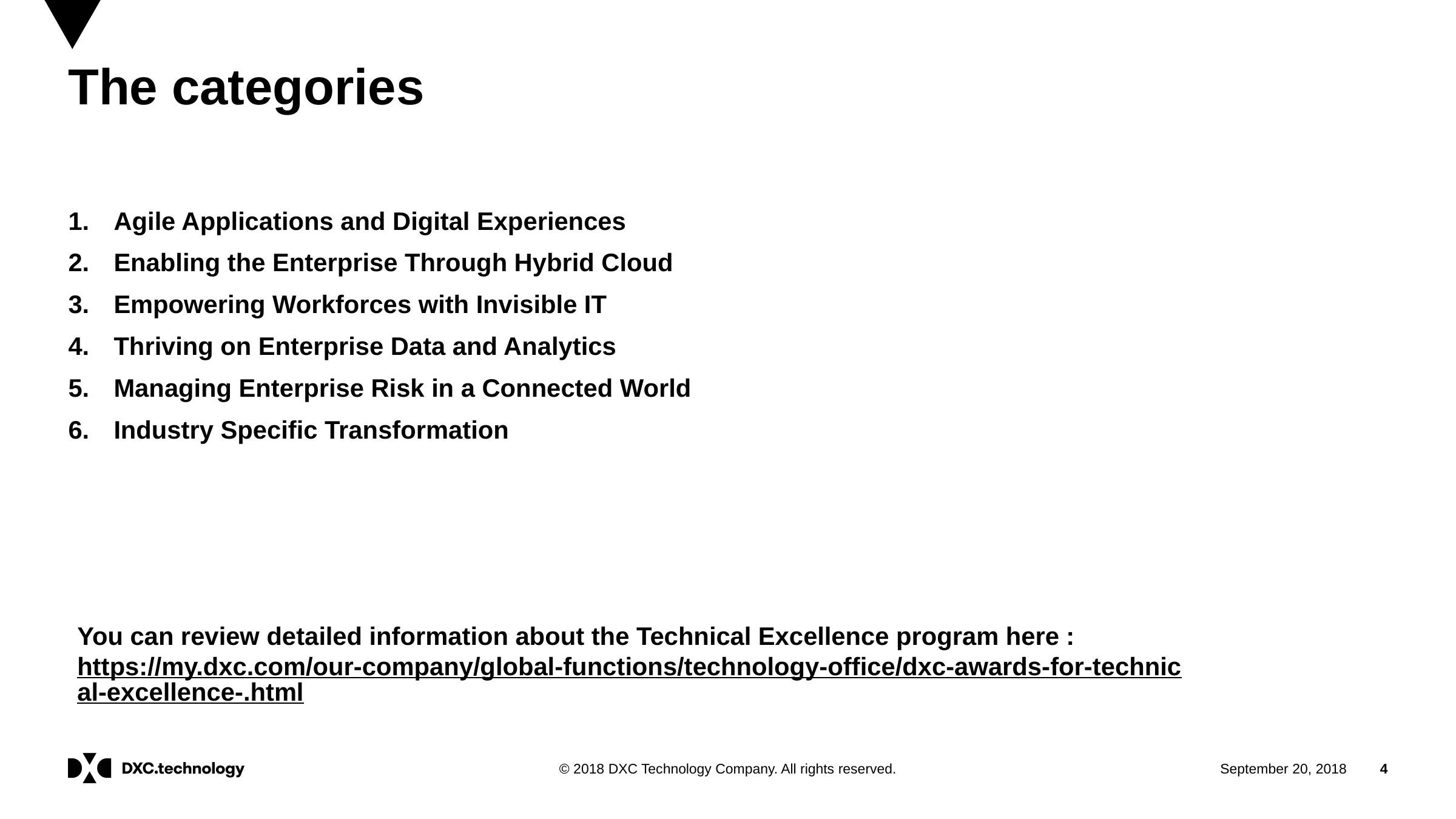

# The categories
Agile Applications and Digital Experiences
Enabling the Enterprise Through Hybrid Cloud
Empowering Workforces with Invisible IT
Thriving on Enterprise Data and Analytics
Managing Enterprise Risk in a Connected World
Industry Specific Transformation
You can review detailed information about the Technical Excellence program here : https://my.dxc.com/our-company/global-functions/technology-office/dxc-awards-for-technical-excellence-.html